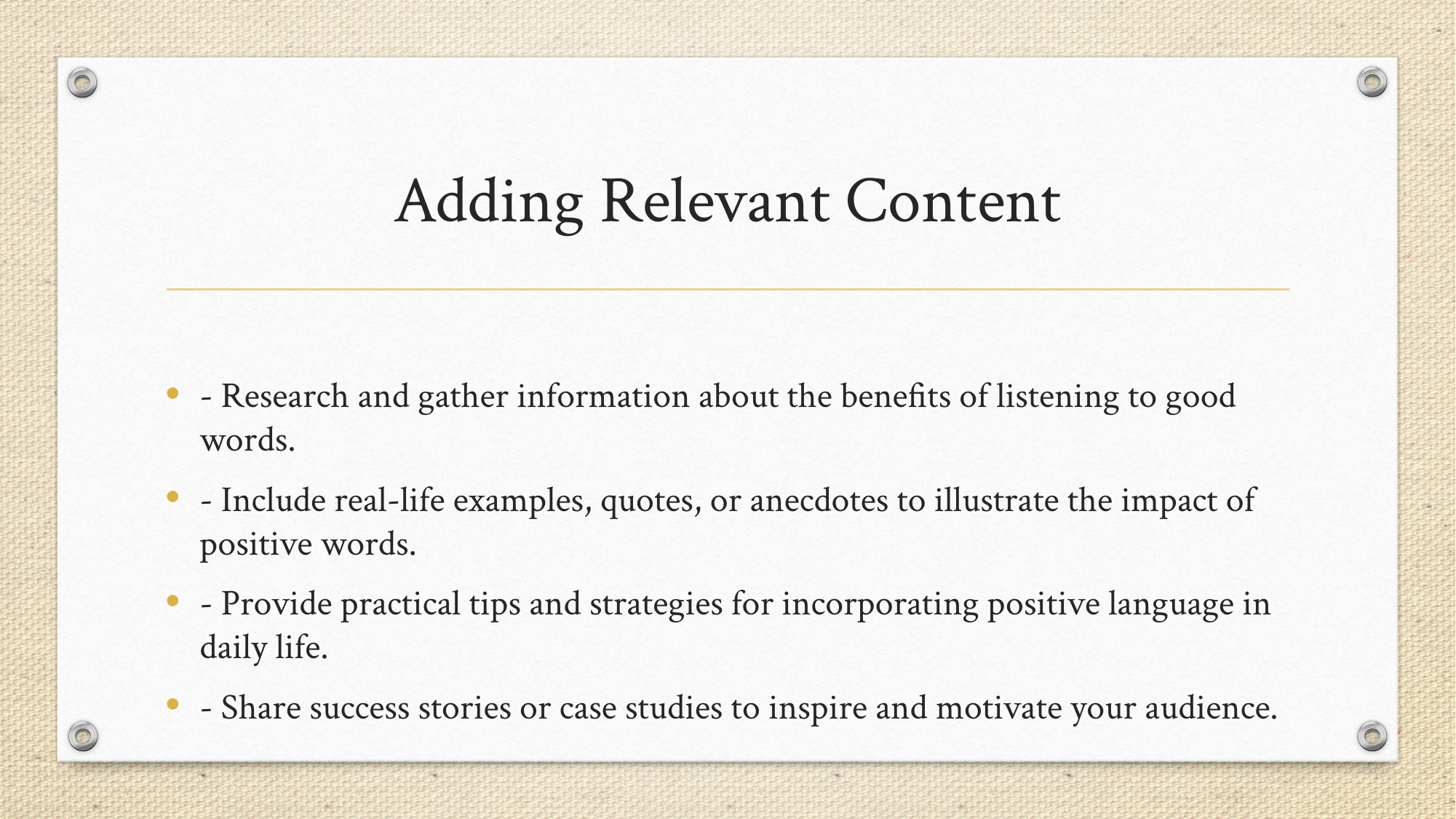

# Adding Relevant Content

- Research and gather information about the benefits of listening to good words.
- Include real-life examples, quotes, or anecdotes to illustrate the impact of positive words.
- Provide practical tips and strategies for incorporating positive language in daily life.
- Share success stories or case studies to inspire and motivate your audience.